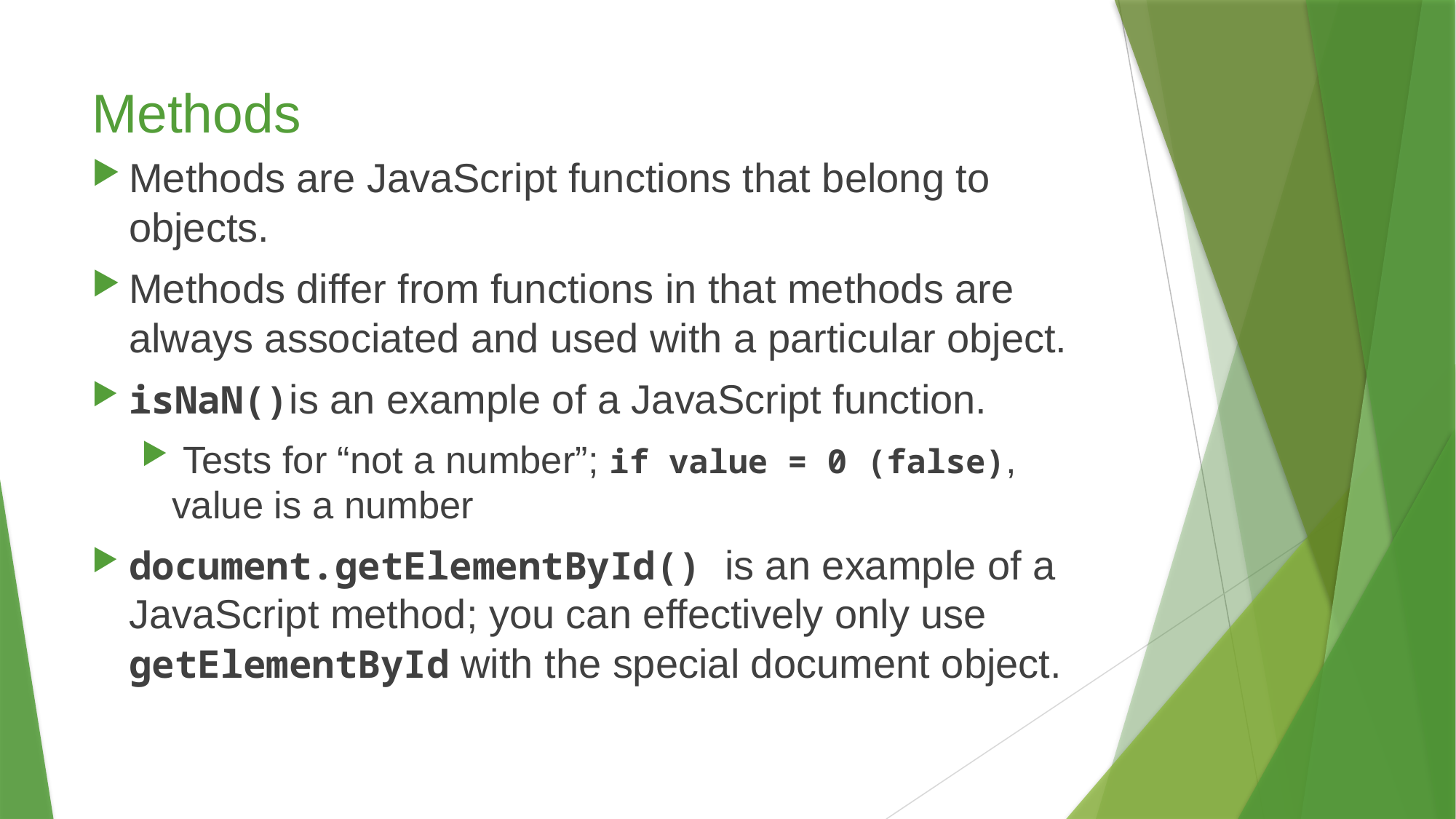

# Methods
Methods are JavaScript functions that belong to objects.
Methods differ from functions in that methods are always associated and used with a particular object.
isNaN()is an example of a JavaScript function.
 Tests for “not a number”; if value = 0 (false), value is a number
document.getElementById() is an example of a JavaScript method; you can effectively only use getElementById with the special document object.